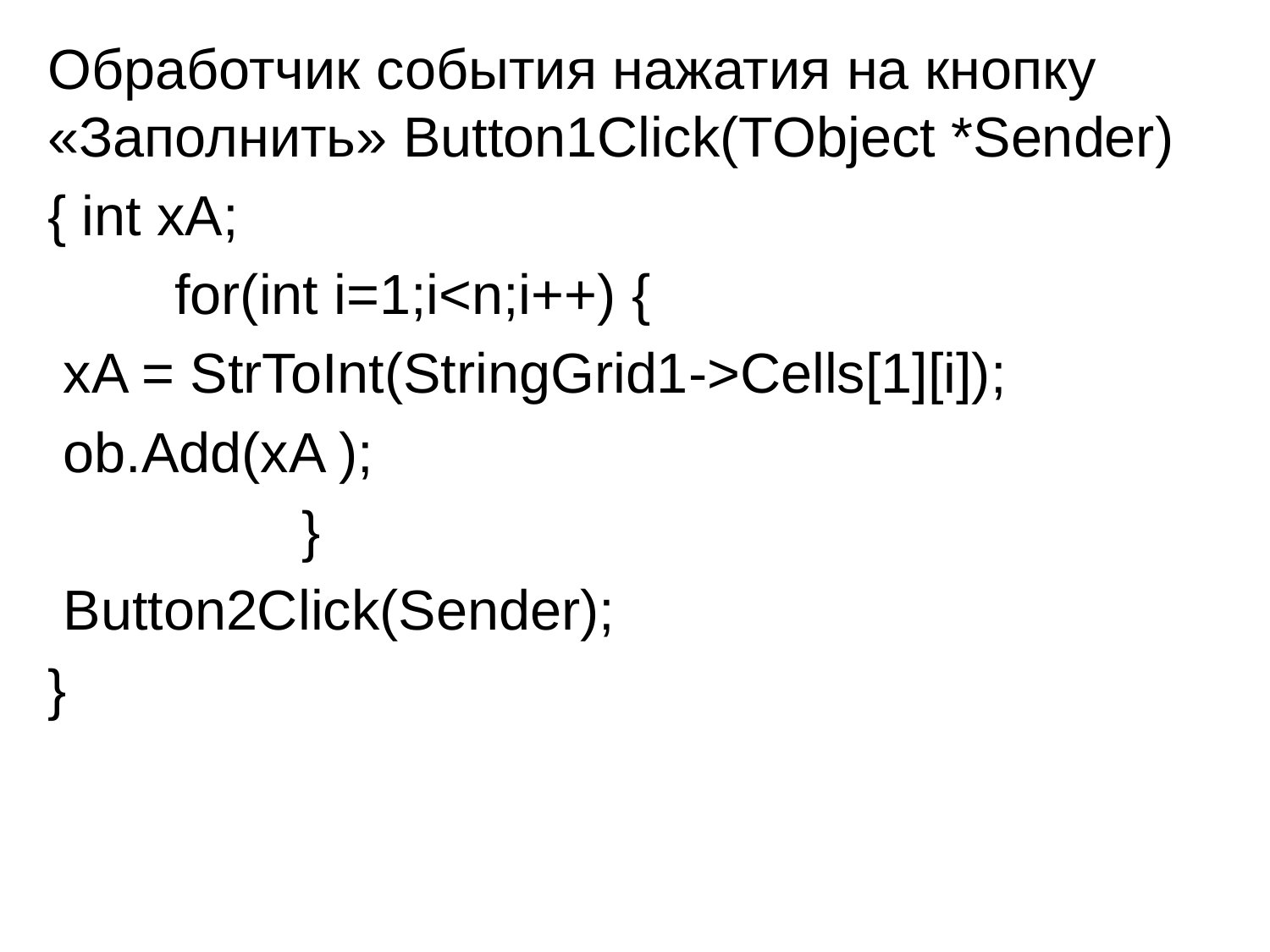

Обработчик события нажатия на кнопку «Заполнить» Button1Click(TObject *Sender)
{ int xA;
 	for(int i=1;i<n;i++) {
 xA = StrToInt(StringGrid1->Cells[1][i]);
 ob.Add(xA );
 		}
 Button2Click(Sender);
}